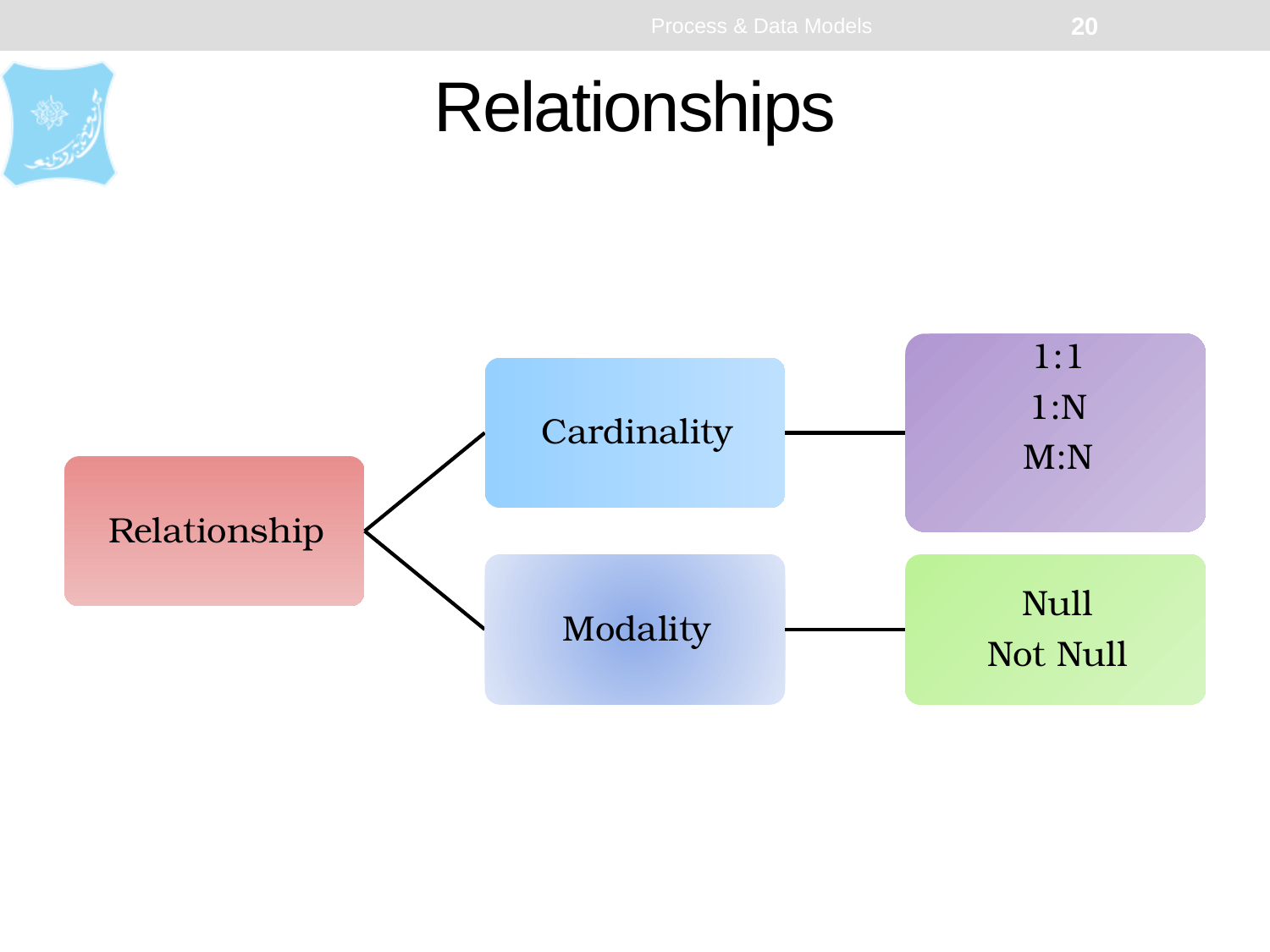

Process & Data Models
20
# Relationships

Relationship

Cardinality

1:1
1:N
M:N

Modality

Null
Not Null